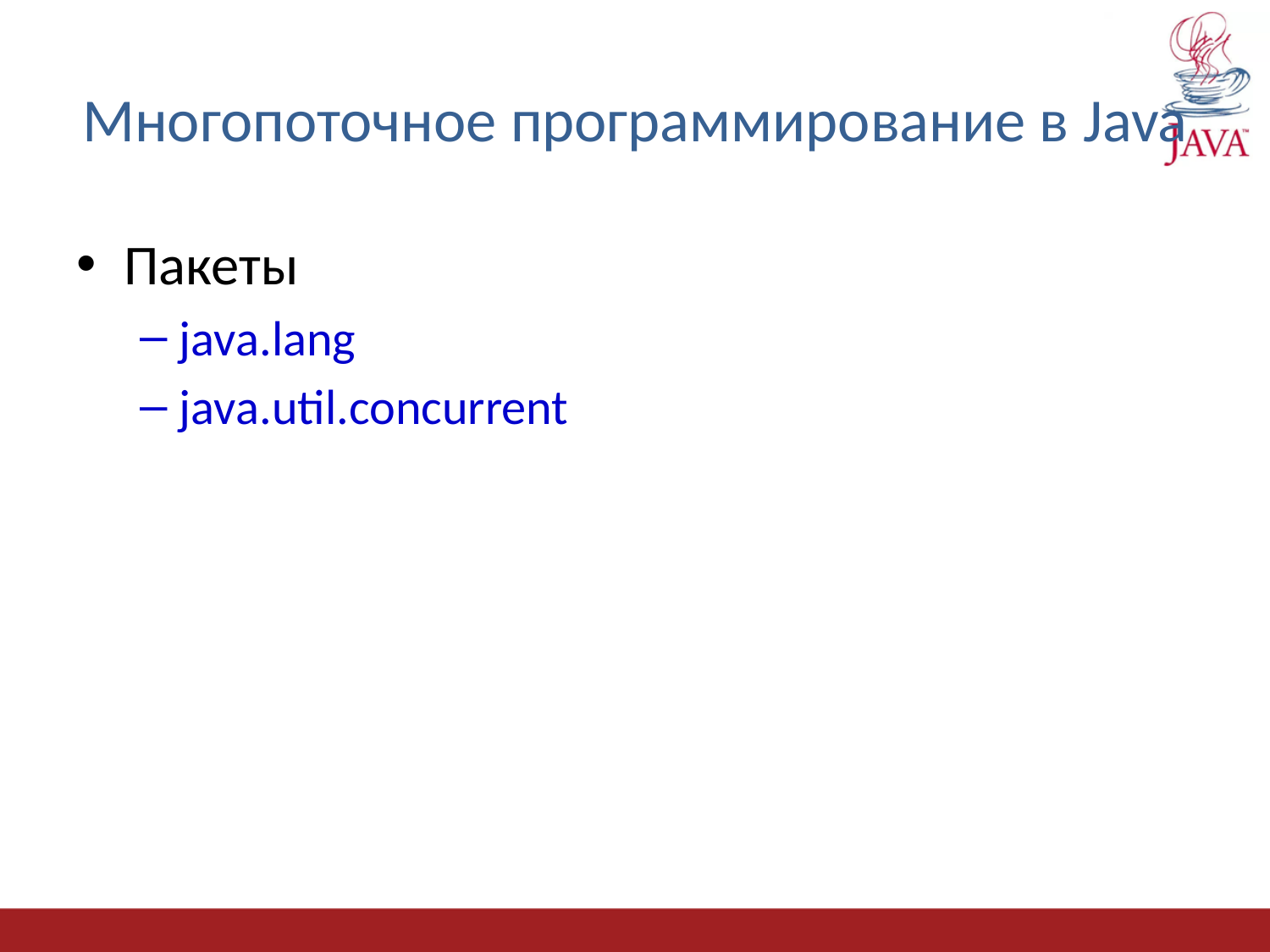

# Многопоточное программирование в Java
Пакеты
java.lang
java.util.concurrent